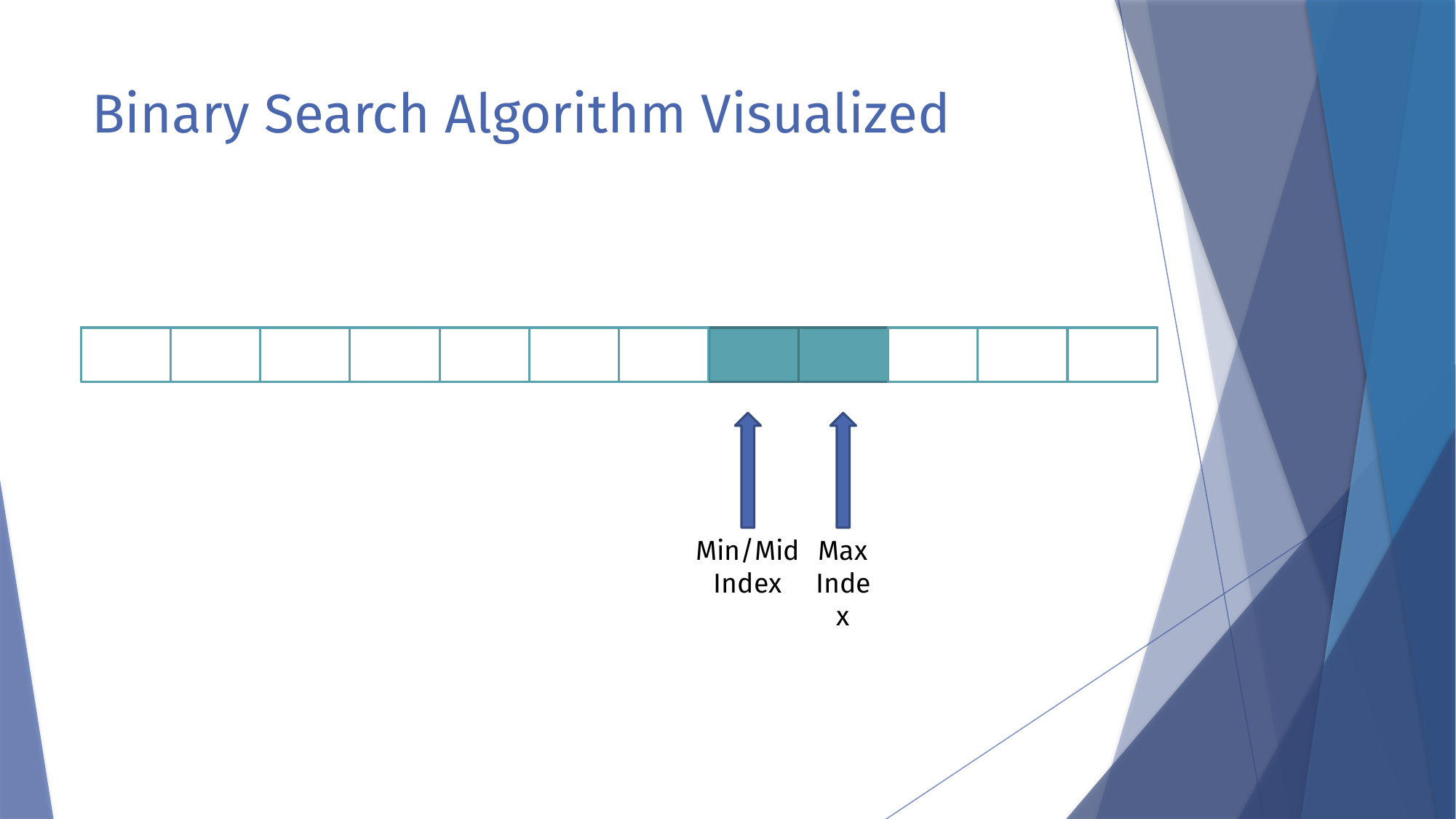

# Binary Search Algorithm Visualized

Min/Mid Index

Max Index